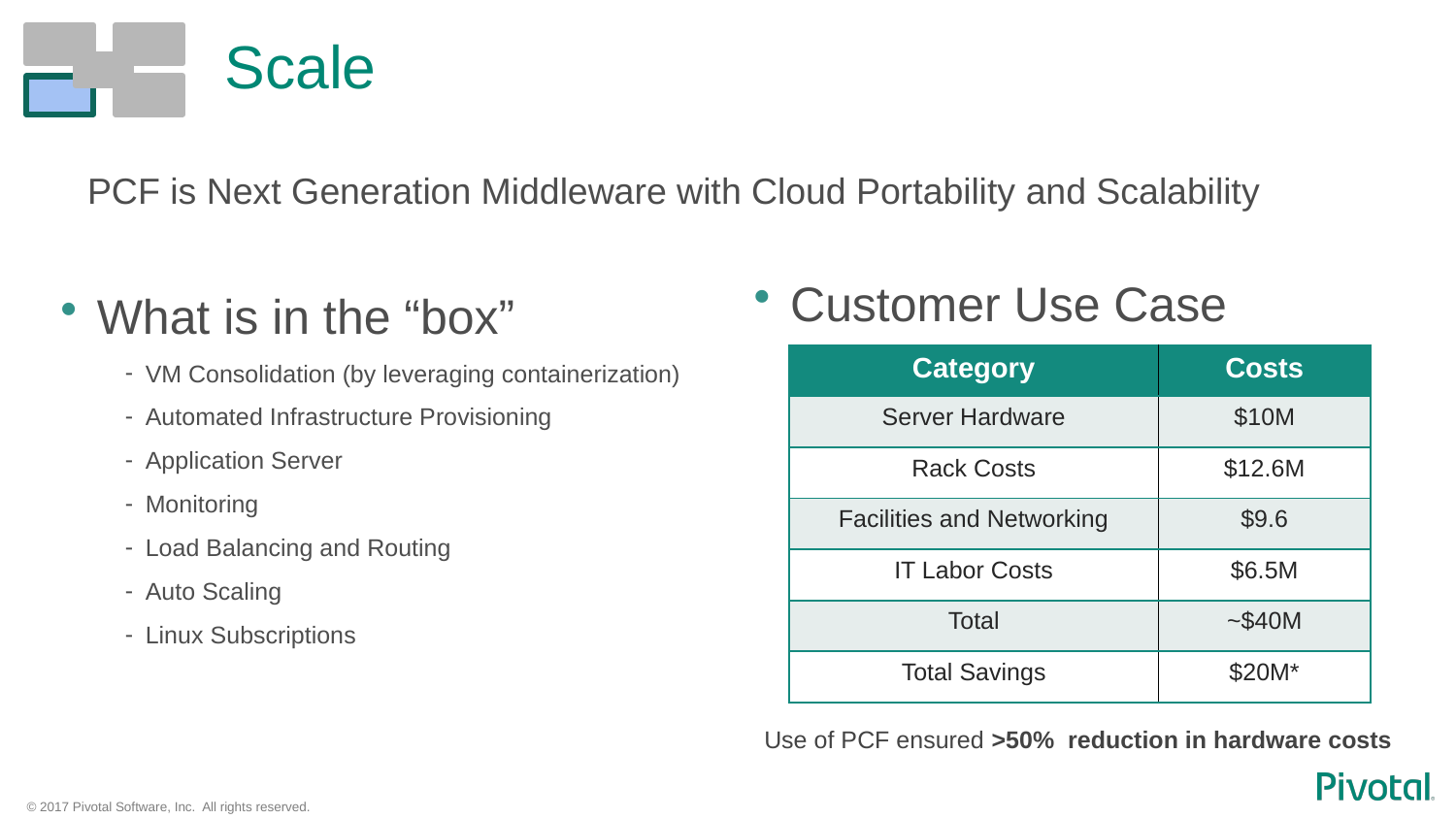

# Scale

PCF is Next Generation Middleware with Cloud Portability and Scalability
Customer Use Case

Use of PCF ensured >50%  reduction in hardware costs

What is in the “box”
VM Consolidation (by leveraging containerization)
Automated Infrastructure Provisioning
Application Server
Monitoring
Load Balancing and Routing
Auto Scaling
Linux Subscriptions

| Category | Costs |
| --- | --- |
| Server Hardware | $10M |
| Rack Costs | $12.6M |
| Facilities and Networking | $9.6 |
| IT Labor Costs | $6.5M |
| Total | ~$40M |
| Total Savings | $20M\* |